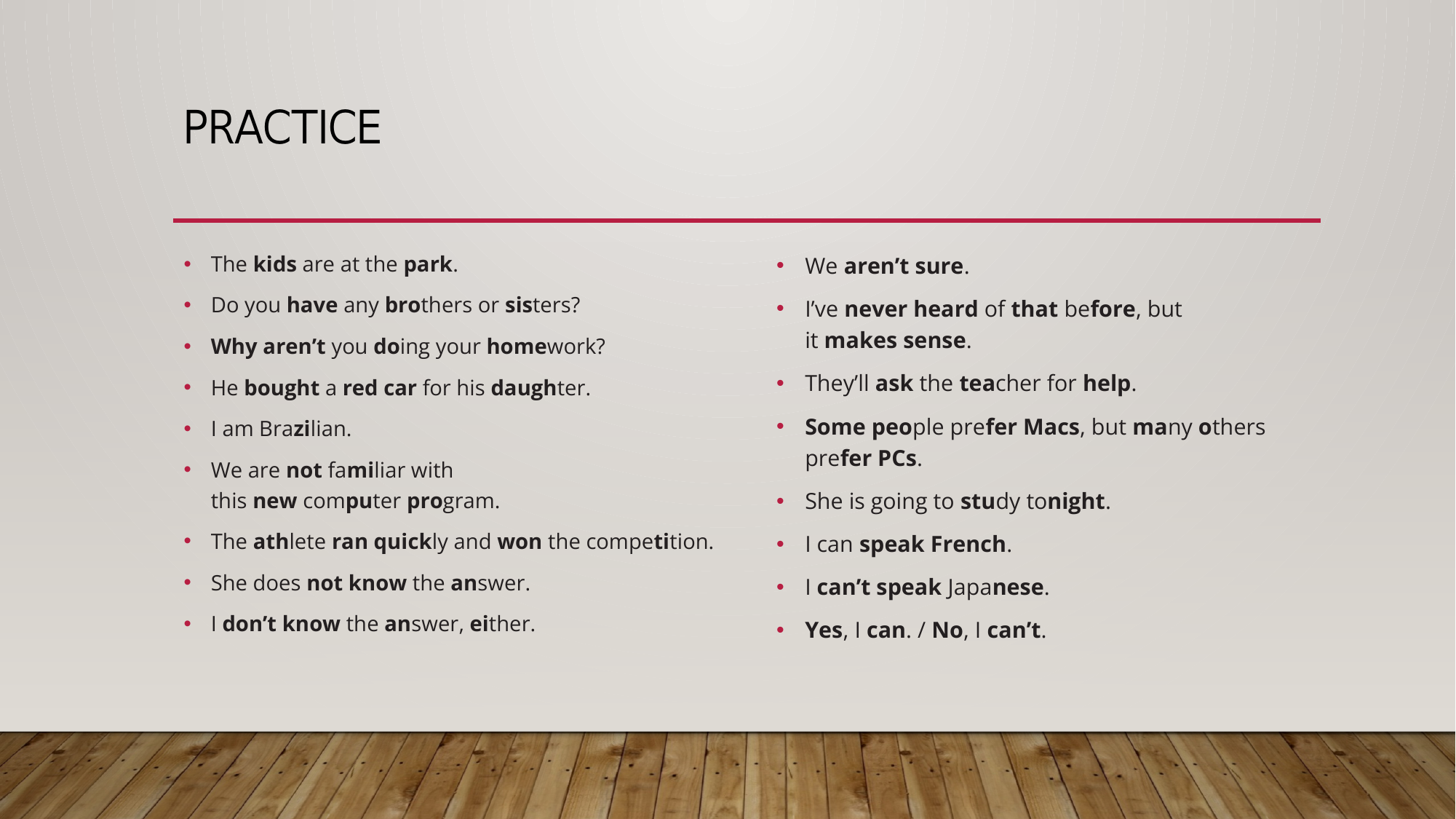

# Practice
The kids are at the park.
Do you have any brothers or sisters?
Why aren’t you doing your homework?
He bought a red car for his daughter.
I am Brazilian.
We are not familiar with this new computer program.
The athlete ran quickly and won the competition.
She does not know the answer.
I don’t know the answer, either.

We aren’t sure.
I’ve never heard of that before, but it makes sense.
They’ll ask the teacher for help.
Some people prefer Macs, but many others prefer PCs.
She is going to study tonight.
I can speak French.
I can’t speak Japanese.
Yes, I can. / No, I can’t.